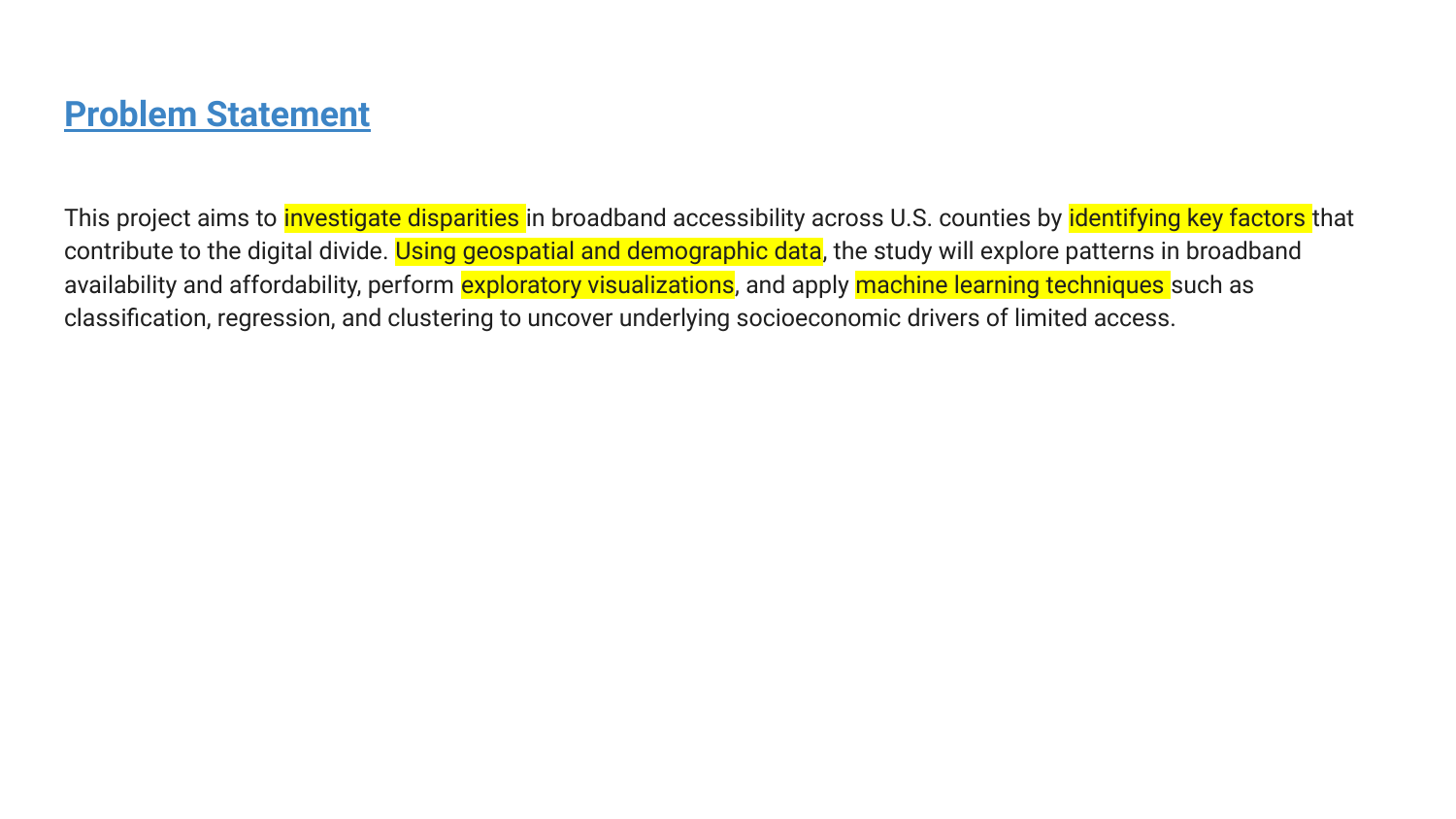

# Problem Statement

This project aims to investigate disparities in broadband accessibility across U.S. counties by identifying key factors that contribute to the digital divide. Using geospatial and demographic data, the study will explore patterns in broadband availability and affordability, perform exploratory visualizations, and apply machine learning techniques such as classification, regression, and clustering to uncover underlying socioeconomic drivers of limited access.